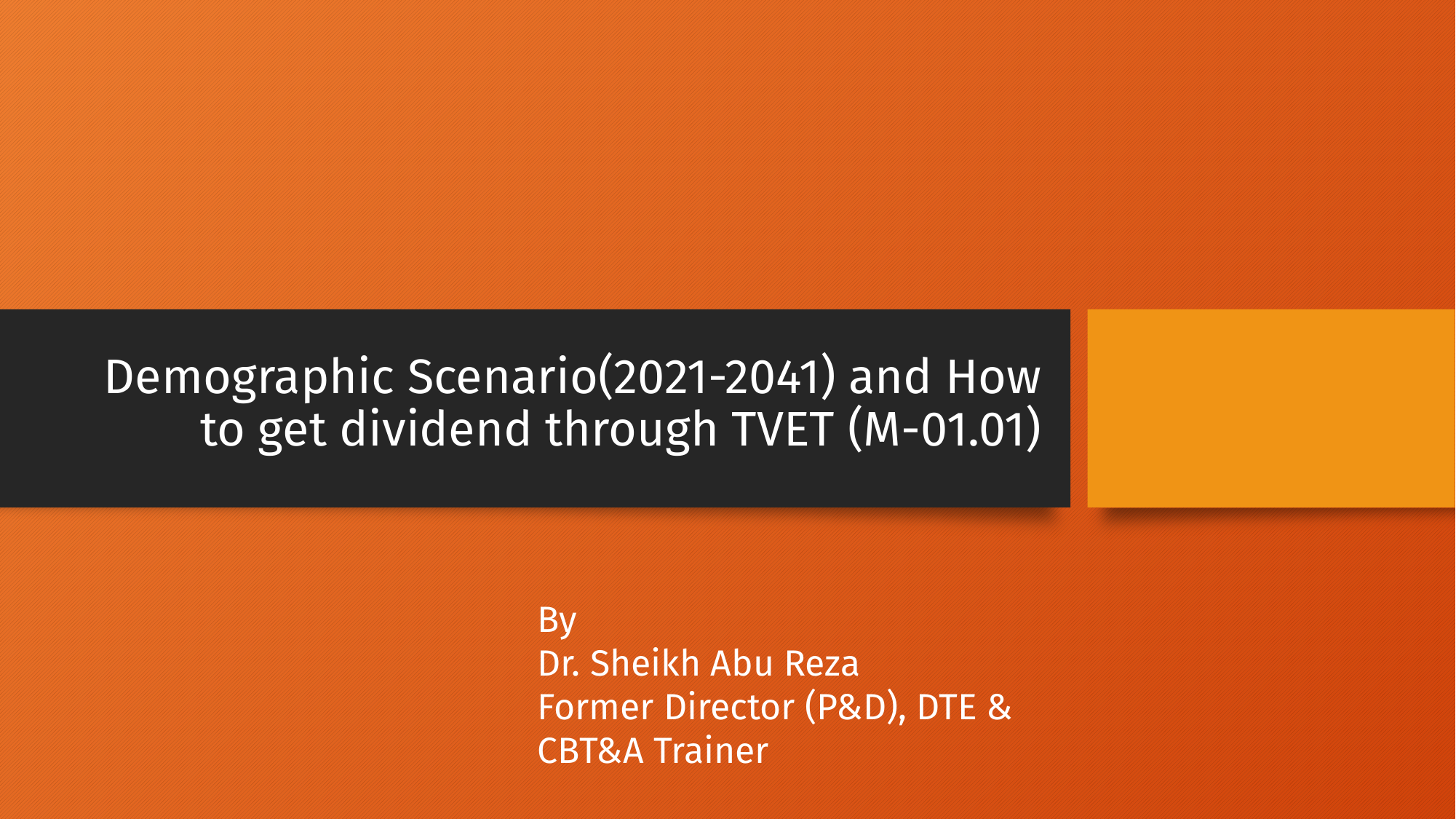

# Demographic Scenario(2021-2041) and How to get dividend through TVET (M-01.01)

By
Dr. Sheikh Abu Reza
Former Director (P&D), DTE &
CBT&A Trainer